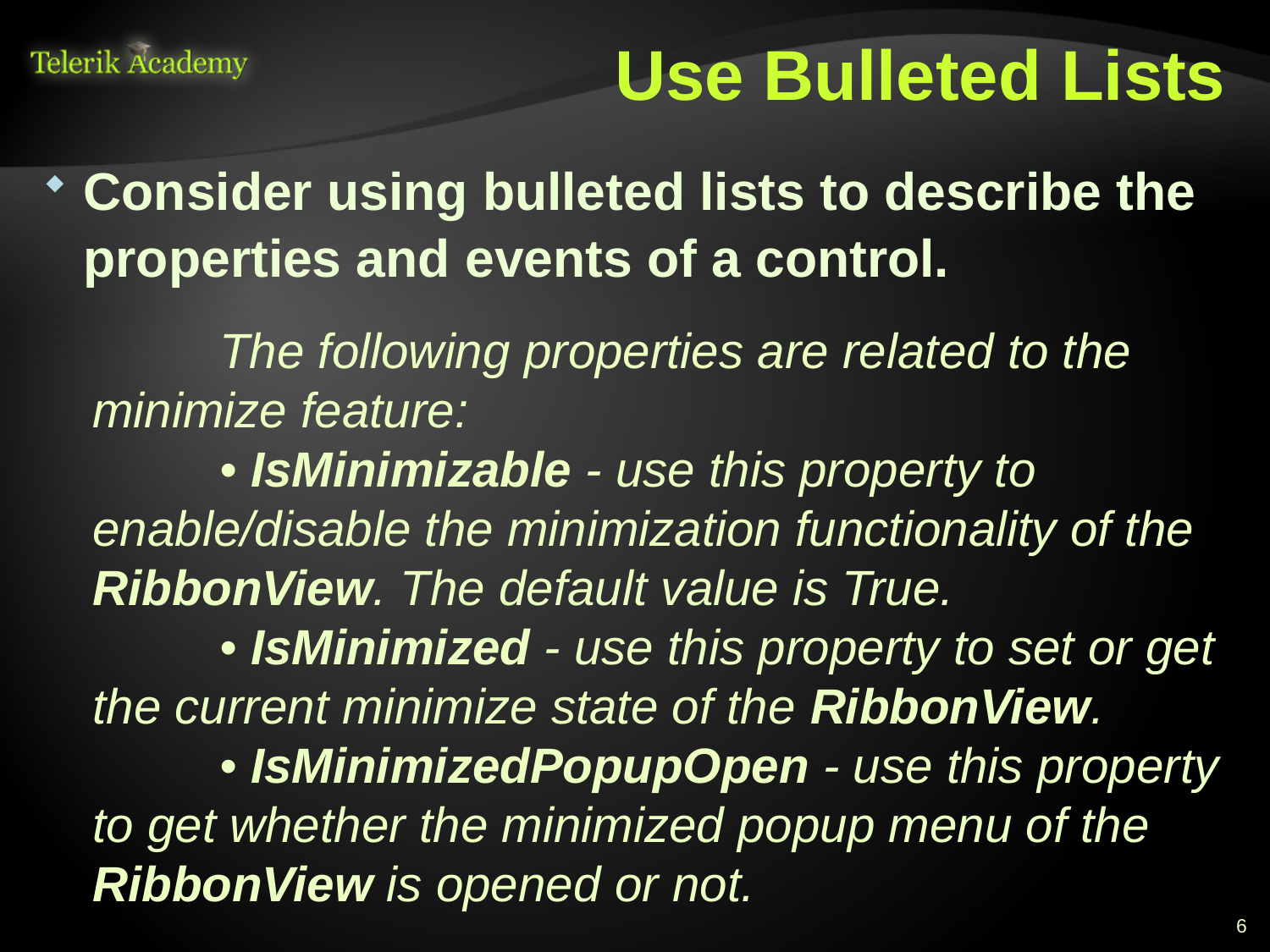

# Use Bulleted Lists
Consider using bulleted lists to describe the properties and events of a control.
	The following properties are related to the minimize feature:
	• IsMinimizable - use this property to enable/disable the minimization functionality of the RibbonView. The default value is True.
	• IsMinimized - use this property to set or get the current minimize state of the RibbonView.
	• IsMinimizedPopupOpen - use this property to get whether the minimized popup menu of the RibbonView is opened or not.

6